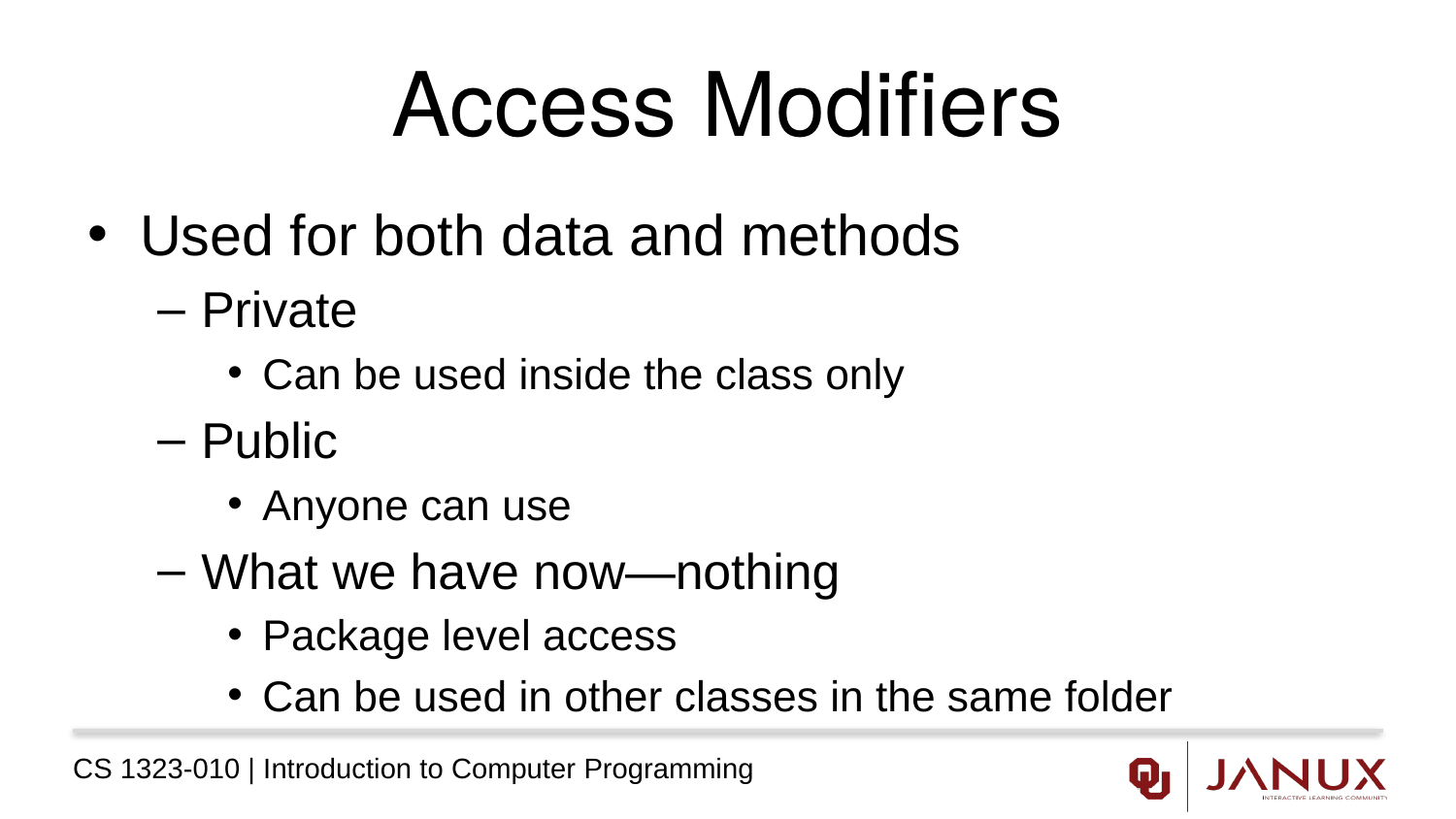

# Access Modifiers
Used for both data and methods
Private
Can be used inside the class only
Public
Anyone can use
What we have now—nothing
Package level access
Can be used in other classes in the same folder